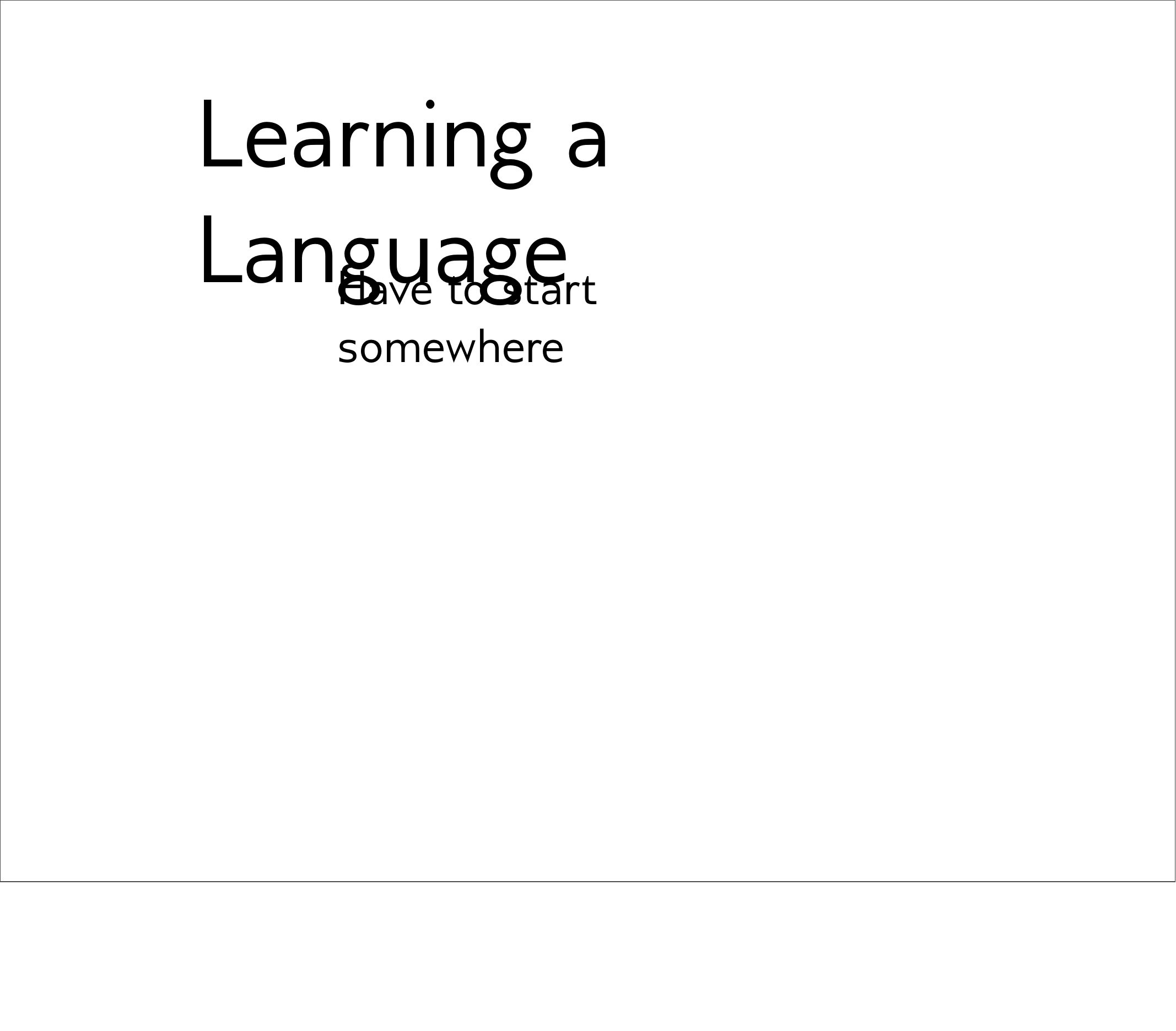

Learning a	Language
Have to start somewhere